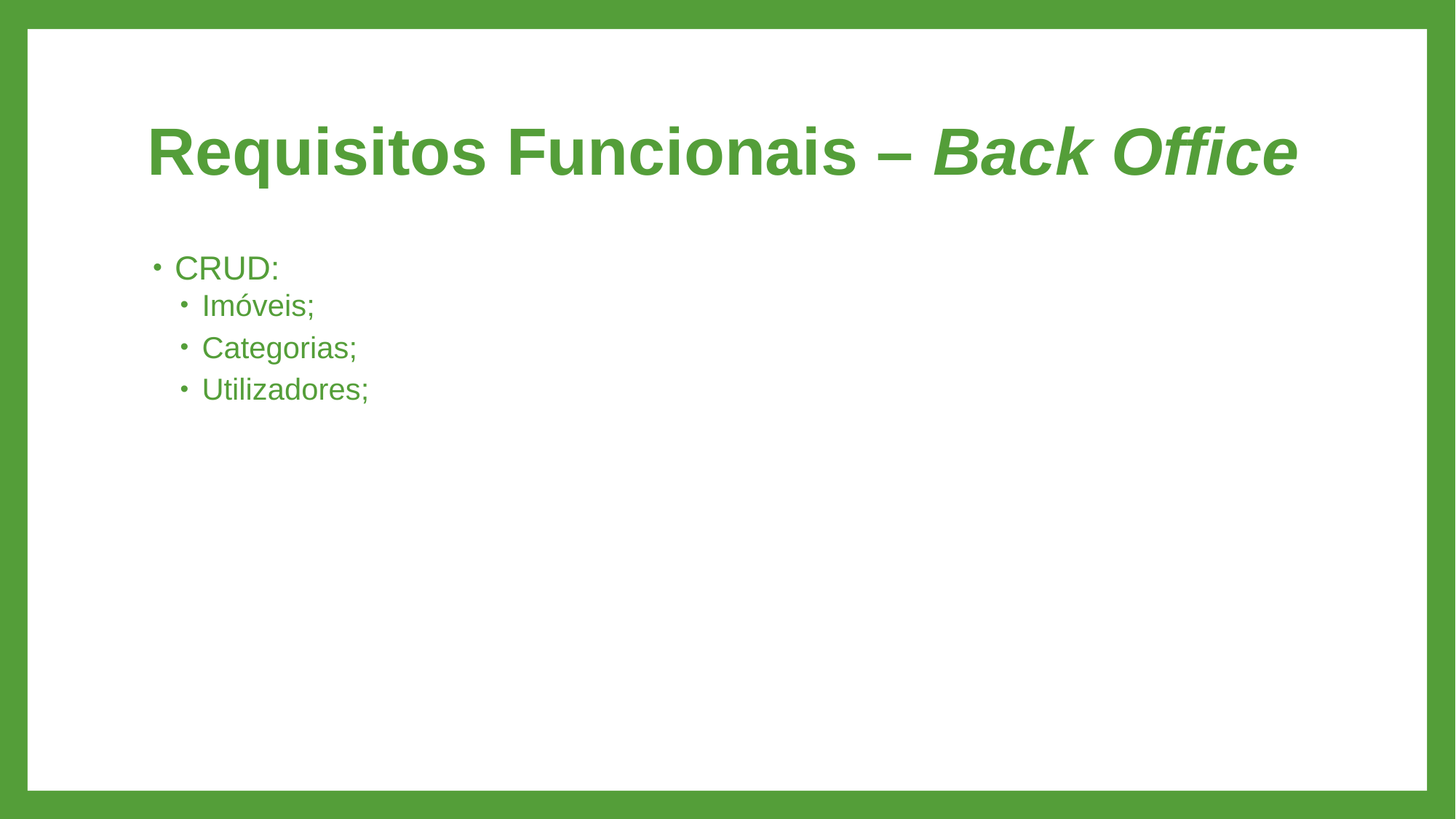

# Requisitos Funcionais – Back Office
CRUD:
Imóveis;
Categorias;
Utilizadores;